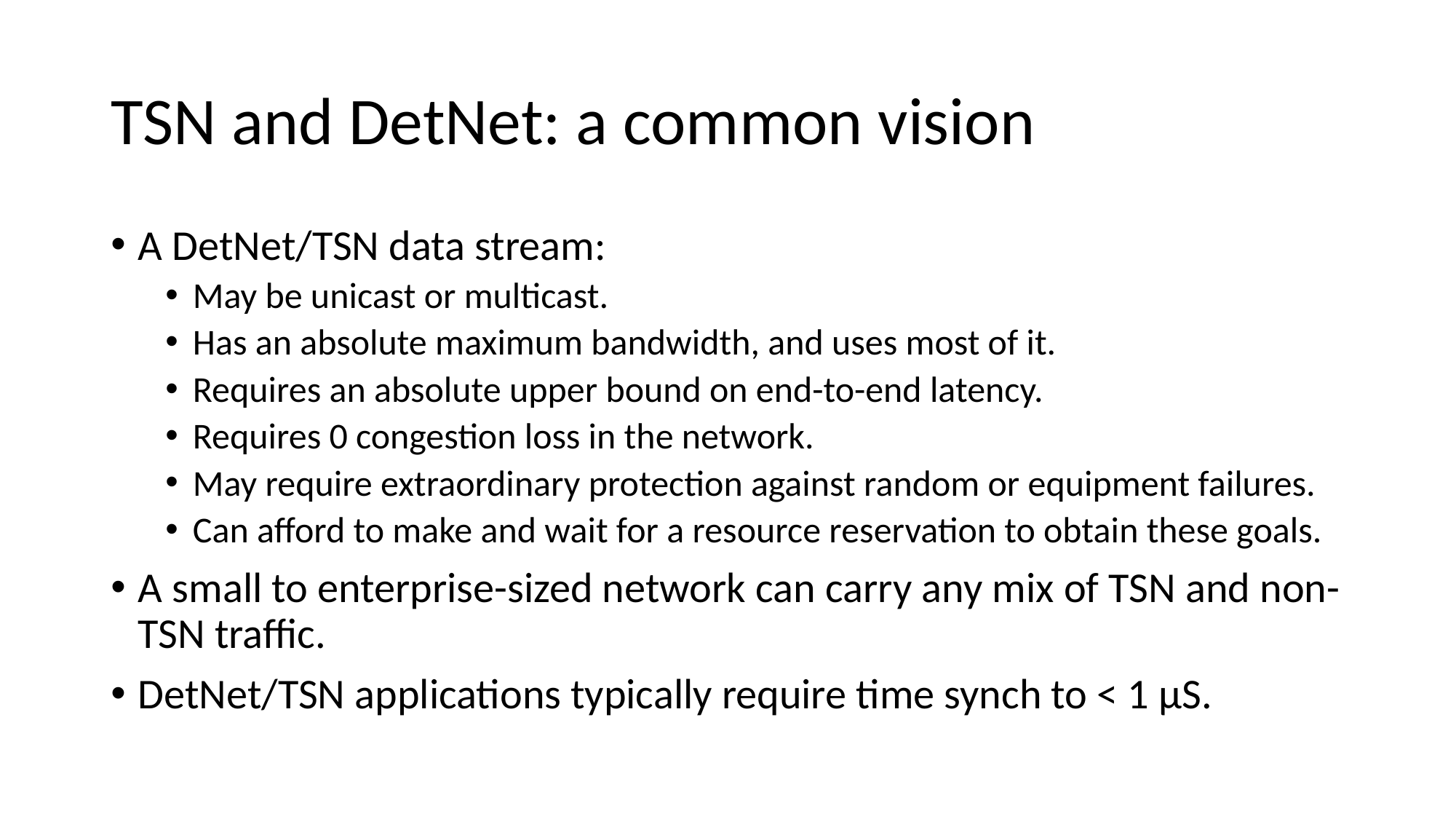

# TSN and DetNet: a common vision
A DetNet/TSN data stream:
May be unicast or multicast.
Has an absolute maximum bandwidth, and uses most of it.
Requires an absolute upper bound on end-to-end latency.
Requires 0 congestion loss in the network.
May require extraordinary protection against random or equipment failures.
Can afford to make and wait for a resource reservation to obtain these goals.
A small to enterprise-sized network can carry any mix of TSN and non-TSN traffic.
DetNet/TSN applications typically require time synch to < 1 µS.